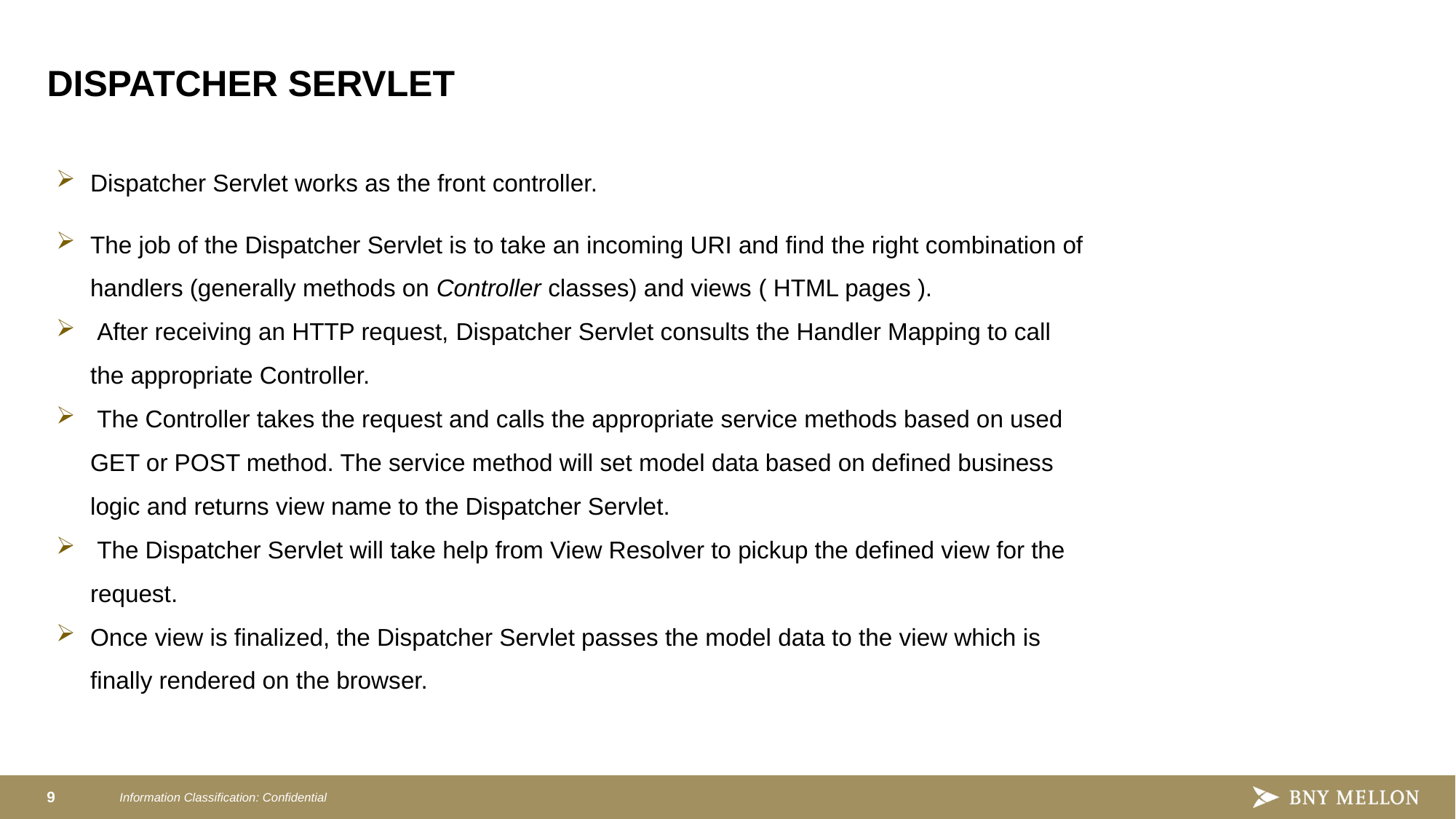

# DISPATCHER SERVLET
Dispatcher Servlet works as the front controller.
The job of the Dispatcher Servlet is to take an incoming URI and find the right combination of handlers (generally methods on Controller classes) and views ( HTML pages ).
 After receiving an HTTP request, Dispatcher Servlet consults the Handler Mapping to call the appropriate Controller.
 The Controller takes the request and calls the appropriate service methods based on used GET or POST method. The service method will set model data based on defined business logic and returns view name to the Dispatcher Servlet.
 The Dispatcher Servlet will take help from View Resolver to pickup the defined view for the request.
Once view is finalized, the Dispatcher Servlet passes the model data to the view which is finally rendered on the browser.